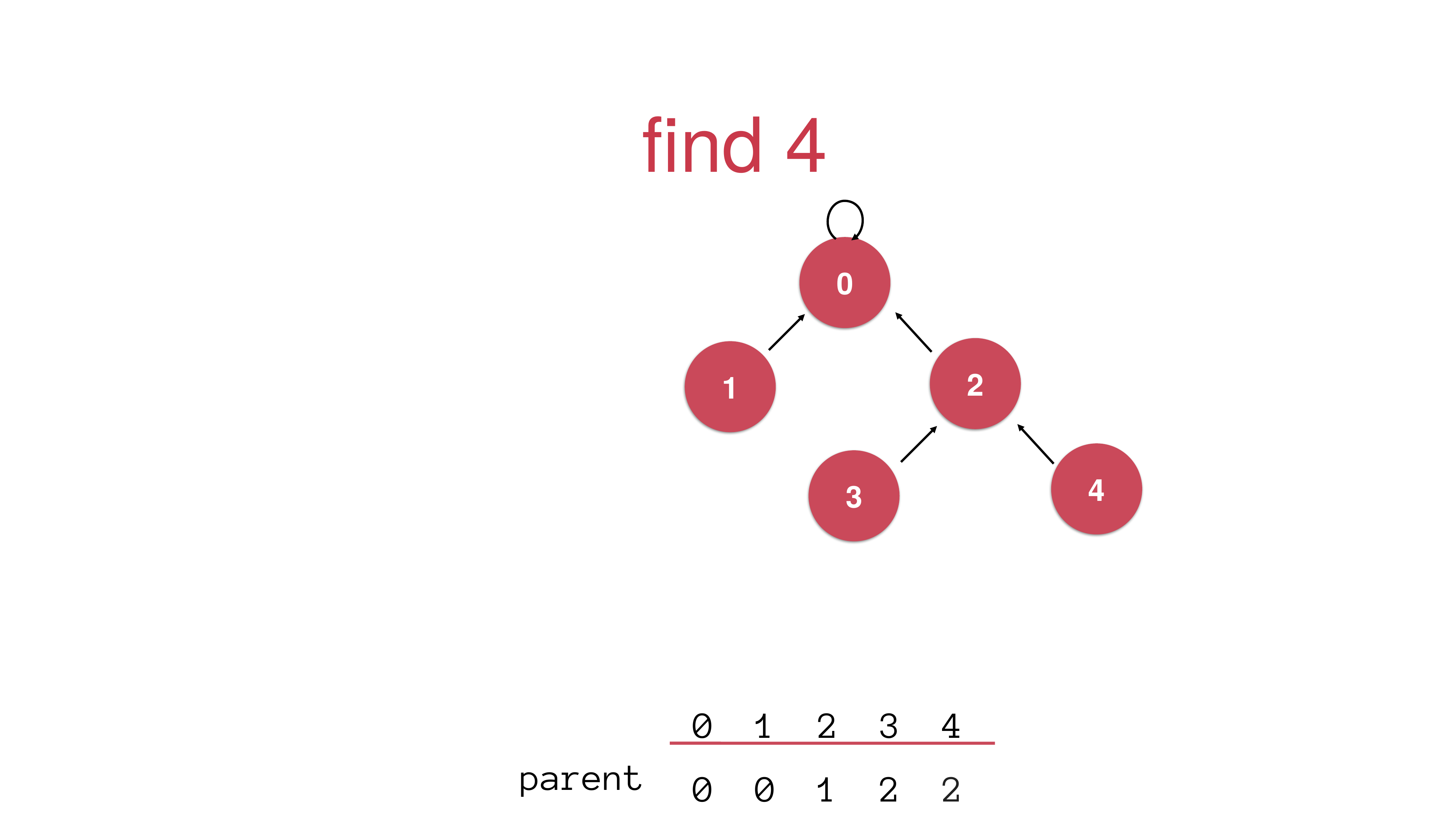

# find 4

0

2

4
3
1
0  1  2  3  4

parent
0  0  1  2  2